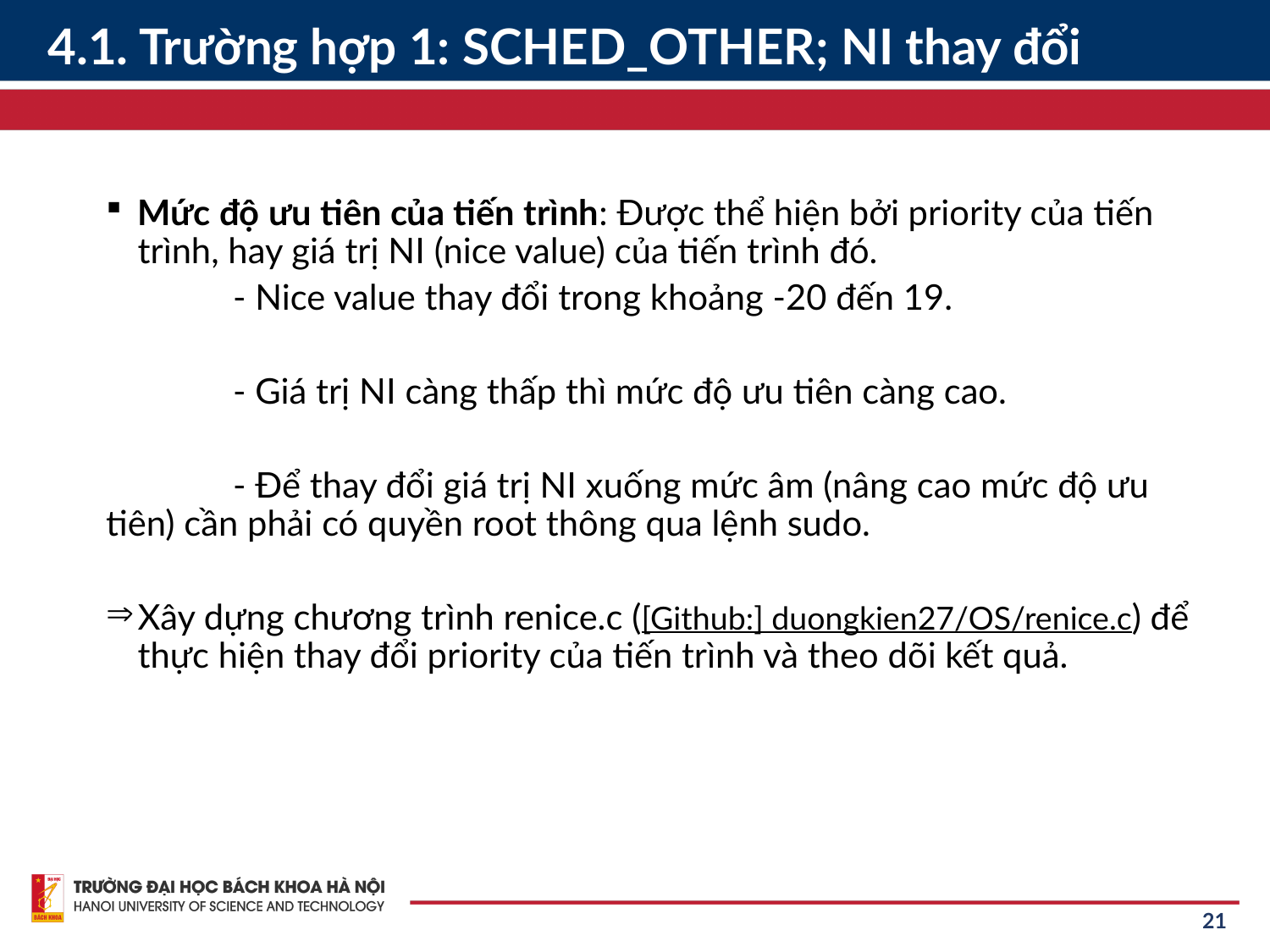

# 4.1. Trường hợp 1: SCHED_OTHER; NI thay đổi
Mức độ ưu tiên của tiến trình: Được thể hiện bởi priority của tiến trình, hay giá trị NI (nice value) của tiến trình đó.
	- Nice value thay đổi trong khoảng -20 đến 19.

	- Giá trị NI càng thấp thì mức độ ưu tiên càng cao.

	- Để thay đổi giá trị NI xuống mức âm (nâng cao mức độ ưu tiên) cần phải có quyền root thông qua lệnh sudo.

Xây dựng chương trình renice.c ([Github:] duongkien27/OS/renice.c) để thực hiện thay đổi priority của tiến trình và theo dõi kết quả.
21